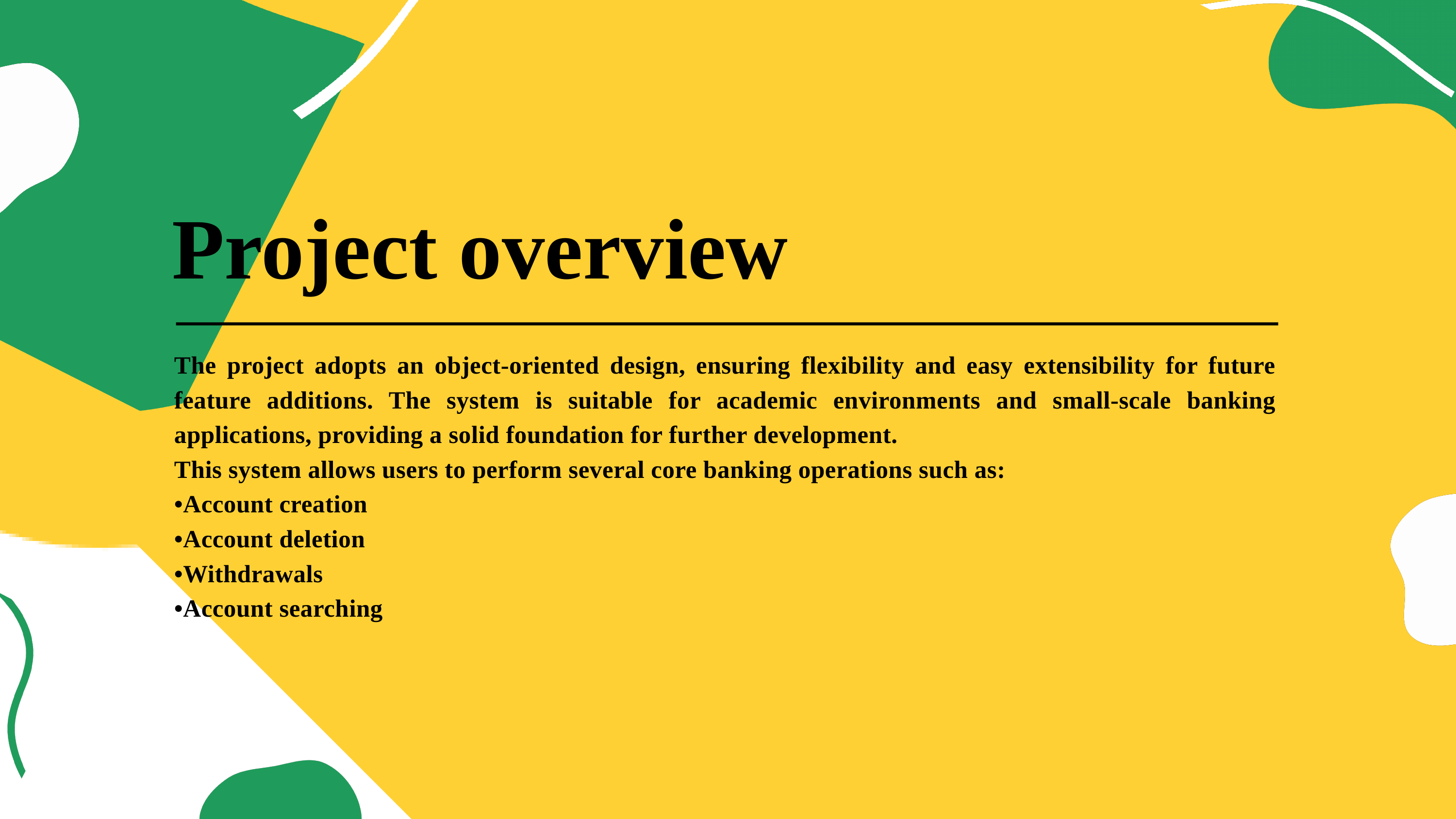

Project overview

The project adopts an object-oriented design, ensuring flexibility and easy extensibility for future feature additions. The system is suitable for academic environments and small-scale banking applications, providing a solid foundation for further development.
This system allows users to perform several core banking operations such as:
•Account creation
•Account deletion
•Withdrawals
•Account searching